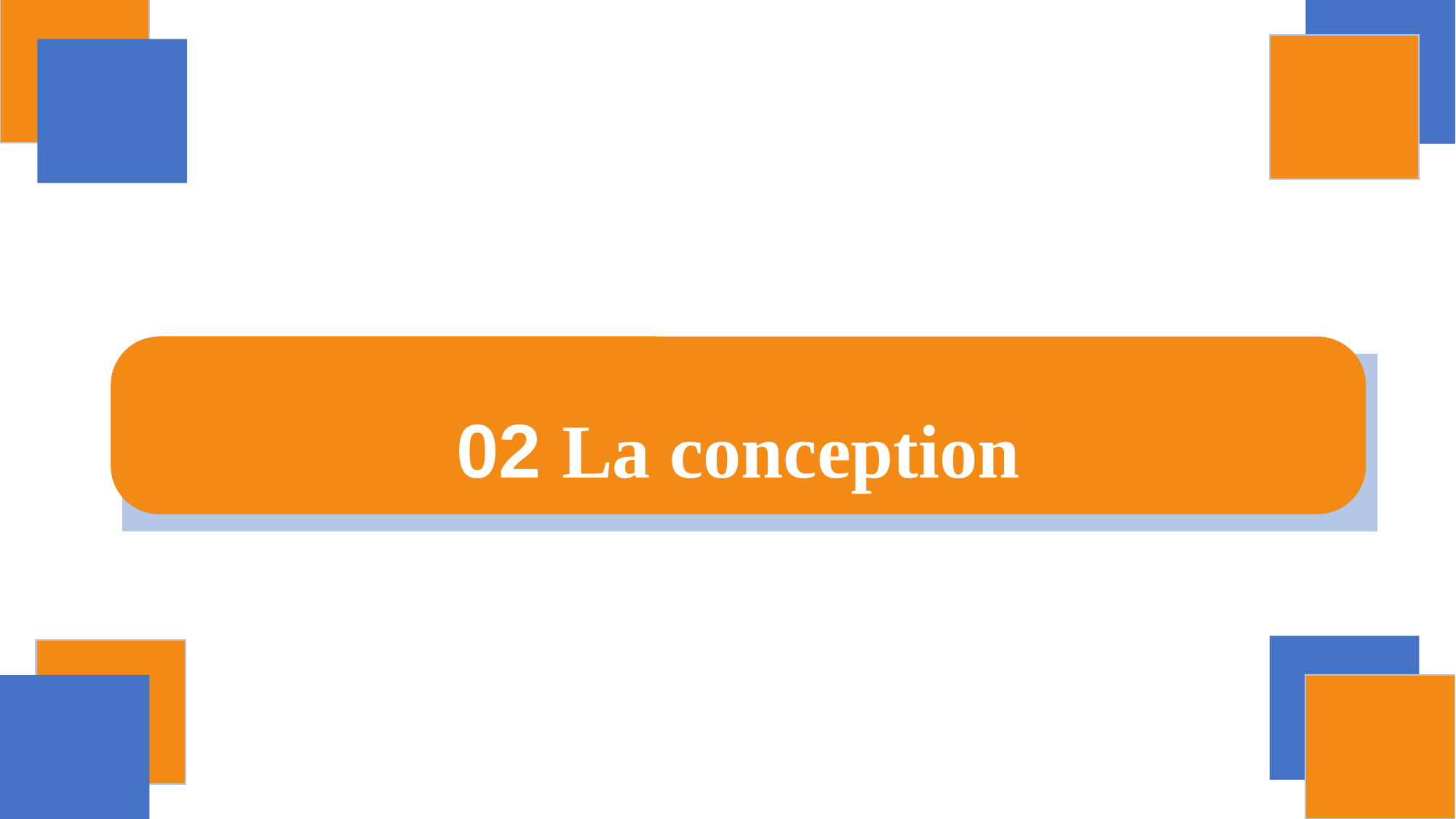

02 La conception
II.   Les taches effectuées